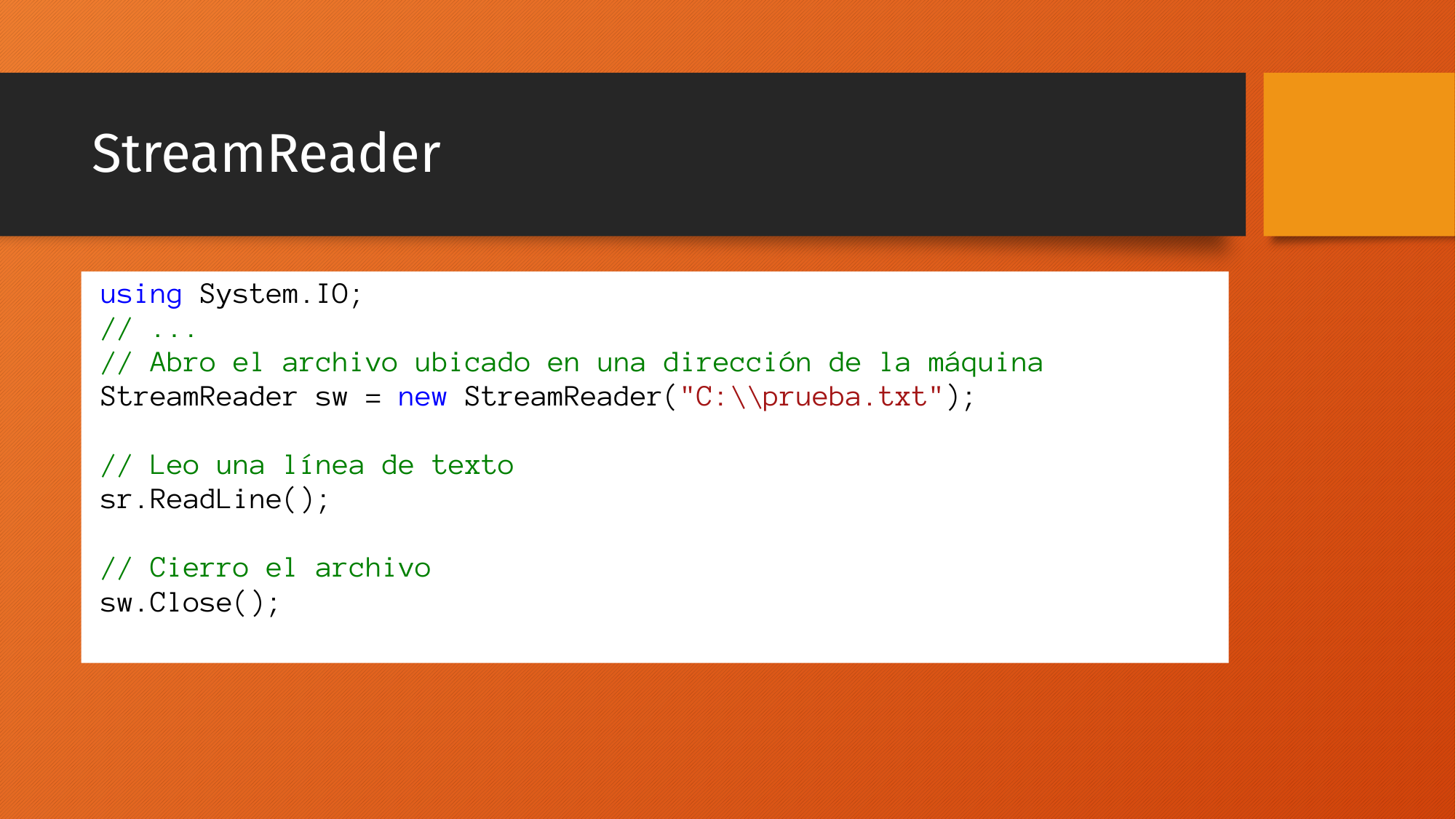

# StreamReader
using System.IO;
// ...
// Abro el archivo ubicado en una dirección de la máquina
StreamReader sw = new StreamReader("C:\\prueba.txt");

// Leo una línea de texto
sr.ReadLine();

// Cierro el archivo
sw.Close();